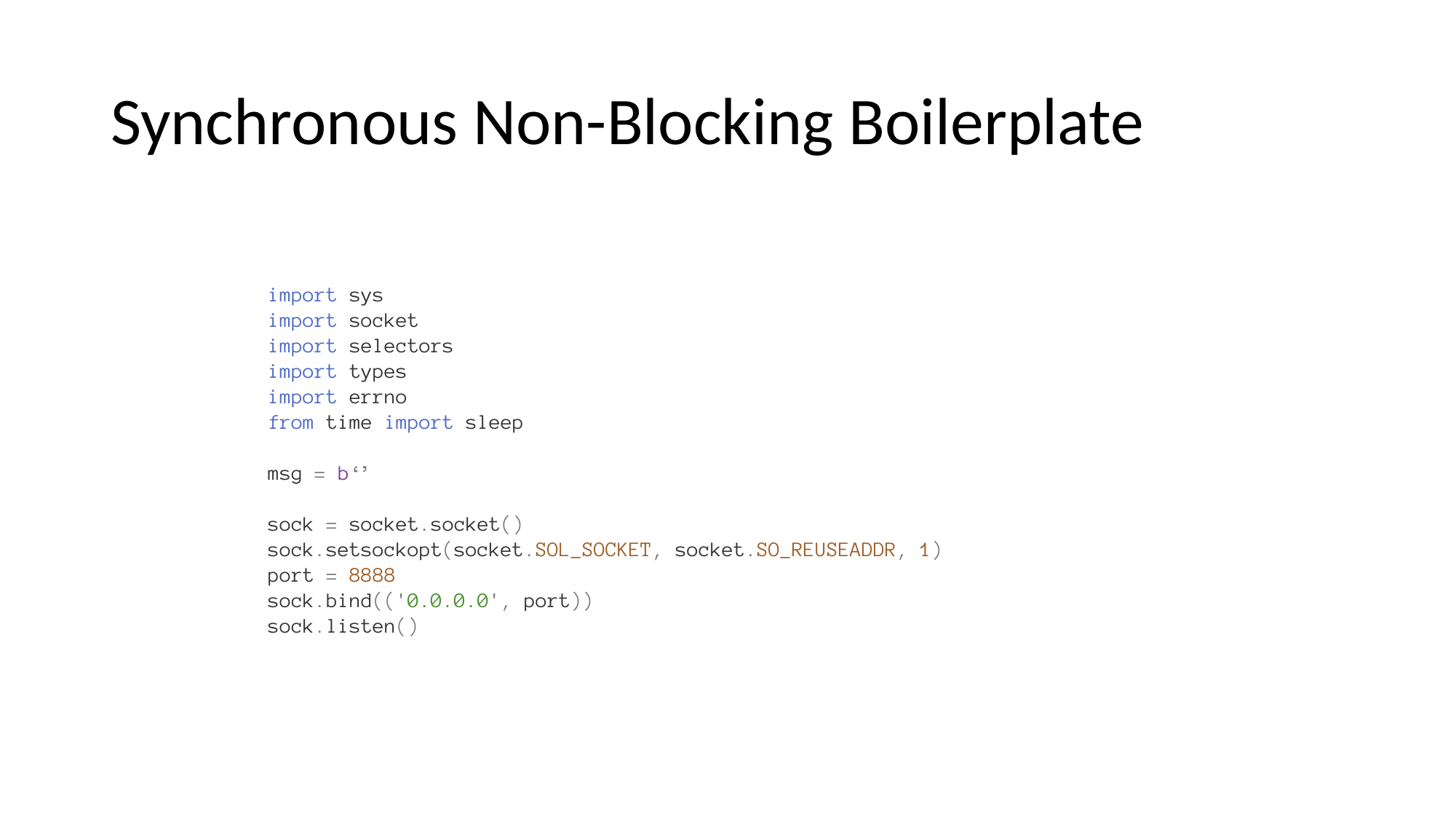

# Synchronous Non-Blocking Boilerplate
import sys
import socket
import selectors
import types
import errno
from time import sleep
msg = b‘’

sock = socket.socket()
sock.setsockopt(socket.SOL_SOCKET, socket.SO_REUSEADDR, 1)
port = 8888
sock.bind(('0.0.0.0', port))
sock.listen()